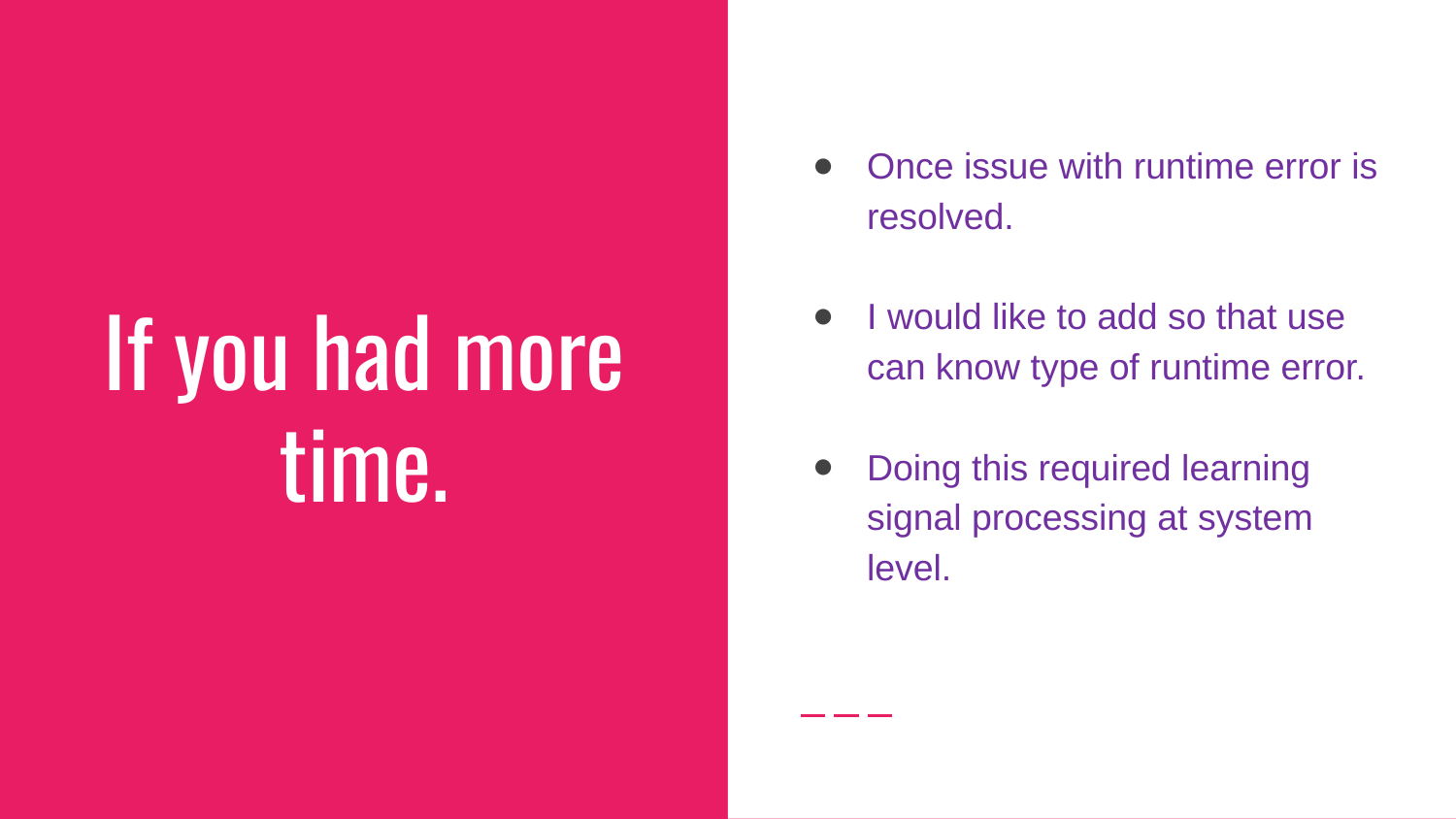

Once issue with runtime error is resolved.

I would like to add so that use can know type of runtime error.

Doing this required learning signal processing at system level.
# If you had more time.